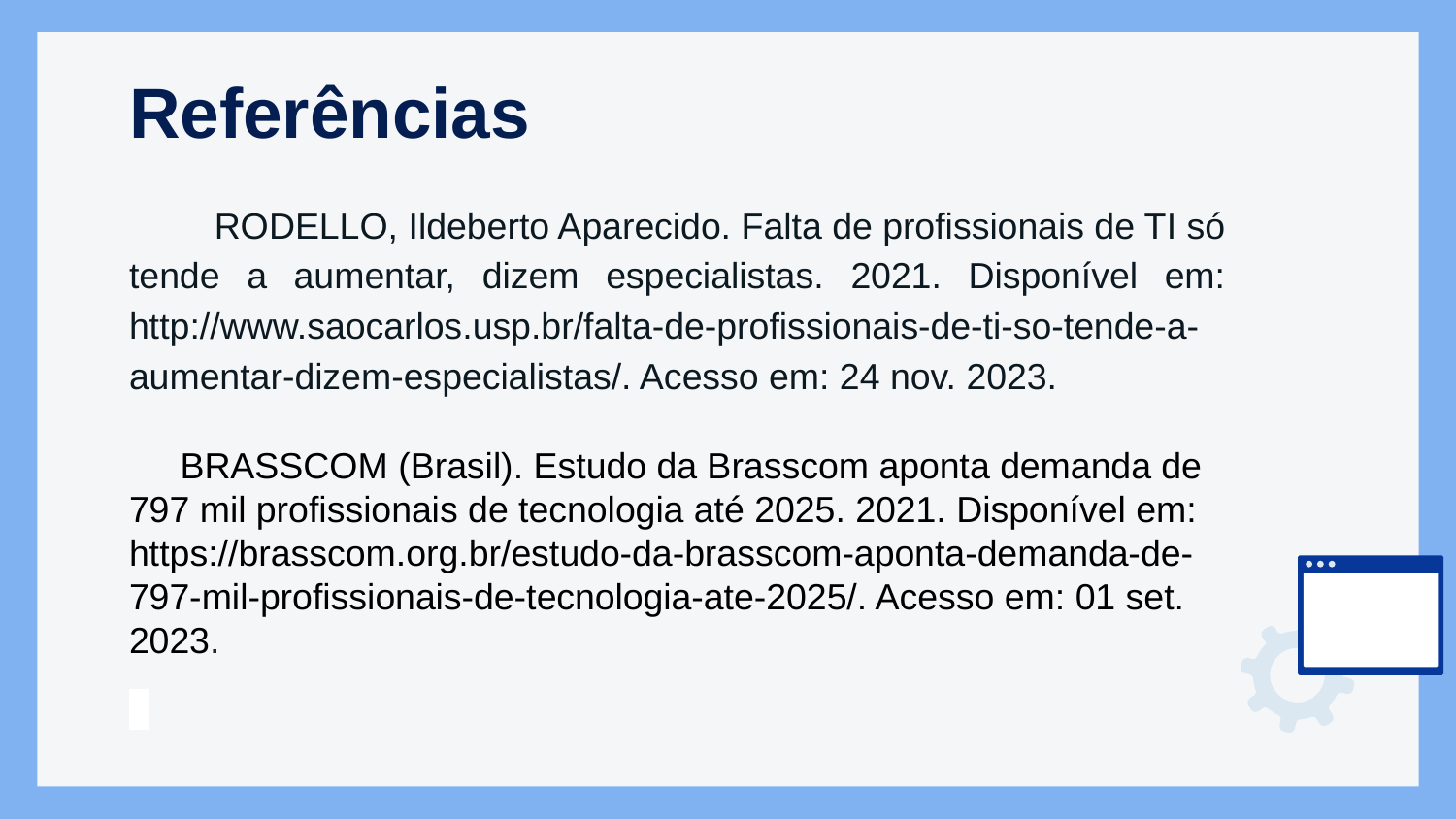

# Referências
RODELLO, Ildeberto Aparecido. Falta de profissionais de TI só tende a aumentar, dizem especialistas. 2021. Disponível em: http://www.saocarlos.usp.br/falta-de-profissionais-de-ti-so-tende-a-aumentar-dizem-especialistas/. Acesso em: 24 nov. 2023.
     BRASSCOM (Brasil). Estudo da Brasscom aponta demanda de 797 mil profissionais de tecnologia até 2025. 2021. Disponível em: https://brasscom.org.br/estudo-da-brasscom-aponta-demanda-de-797-mil-profissionais-de-tecnologia-ate-2025/. Acesso em: 01 set. 2023.